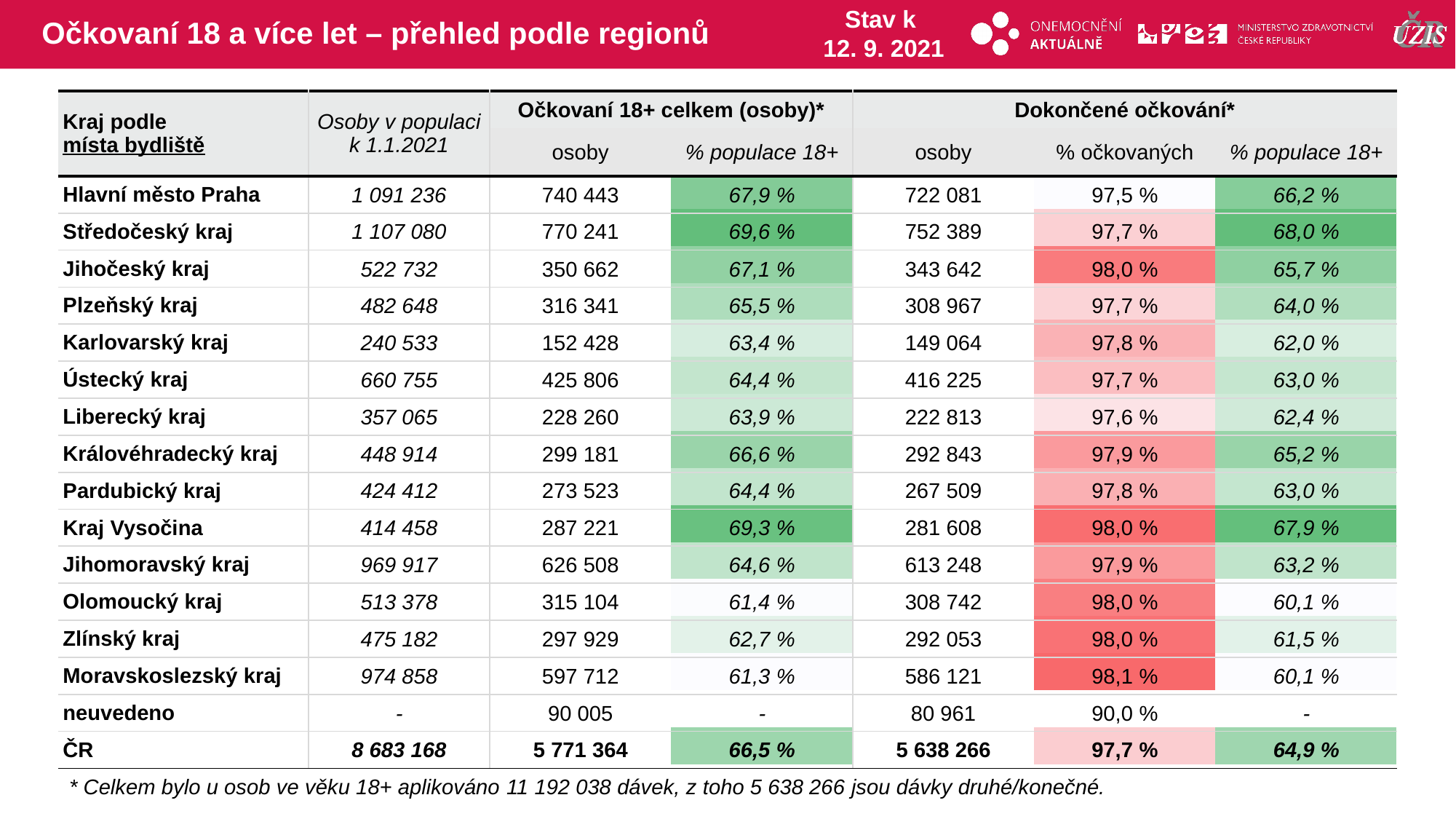

# Očkovaní 18 a více let – přehled podle regionů
Stav k
12. 9. 2021
| Kraj podle místa bydliště | Osoby v populaci k 1.1.2021 | Očkovaní 18+ celkem (osoby)\* |  | Dokončené očkování\* |  |  |
| --- | --- | --- | --- | --- | --- | --- |
|  |  | osoby | % populace 18+ | osoby | % očkovaných | % populace 18+ |
| Hlavní město Praha | 1 091 236 | 740 443 | 67,9 % | 722 081 | 97,5 % | 66,2 % |
| Středočeský kraj | 1 107 080 | 770 241 | 69,6 % | 752 389 | 97,7 % | 68,0 % |
| Jihočeský kraj | 522 732 | 350 662 | 67,1 % | 343 642 | 98,0 % | 65,7 % |
| Plzeňský kraj | 482 648 | 316 341 | 65,5 % | 308 967 | 97,7 % | 64,0 % |
| Karlovarský kraj | 240 533 | 152 428 | 63,4 % | 149 064 | 97,8 % | 62,0 % |
| Ústecký kraj | 660 755 | 425 806 | 64,4 % | 416 225 | 97,7 % | 63,0 % |
| Liberecký kraj | 357 065 | 228 260 | 63,9 % | 222 813 | 97,6 % | 62,4 % |
| Královéhradecký kraj | 448 914 | 299 181 | 66,6 % | 292 843 | 97,9 % | 65,2 % |
| Pardubický kraj | 424 412 | 273 523 | 64,4 % | 267 509 | 97,8 % | 63,0 % |
| Kraj Vysočina | 414 458 | 287 221 | 69,3 % | 281 608 | 98,0 % | 67,9 % |
| Jihomoravský kraj | 969 917 | 626 508 | 64,6 % | 613 248 | 97,9 % | 63,2 % |
| Olomoucký kraj | 513 378 | 315 104 | 61,4 % | 308 742 | 98,0 % | 60,1 % |
| Zlínský kraj | 475 182 | 297 929 | 62,7 % | 292 053 | 98,0 % | 61,5 % |
| Moravskoslezský kraj | 974 858 | 597 712 | 61,3 % | 586 121 | 98,1 % | 60,1 % |
| neuvedeno | - | 90 005 | - | 80 961 | 90,0 % | - |
| ČR | 8 683 168 | 5 771 364 | 66,5 % | 5 638 266 | 97,7 % | 64,9 % |
|  |  |  |  |  |  |
| --- | --- | --- | --- | --- | --- |
|  |  |  |  |  |  |
|  |  |  |  |  |  |
|  |  |  |  |  |  |
|  |  |  |  |  |  |
|  |  |  |  |  |  |
|  |  |  |  |  |  |
|  |  |  |  |  |  |
|  |  |  |  |  |  |
|  |  |  |  |  |  |
|  |  |  |  |  |  |
|  |  |  |  |  |  |
|  |  |  |  |  |  |
|  |  |  |  |  |  |
|  |  |  |  |  |  |
|  |  |  |  |  |  |
* Celkem bylo u osob ve věku 18+ aplikováno 11 192 038 dávek, z toho 5 638 266 jsou dávky druhé/konečné.